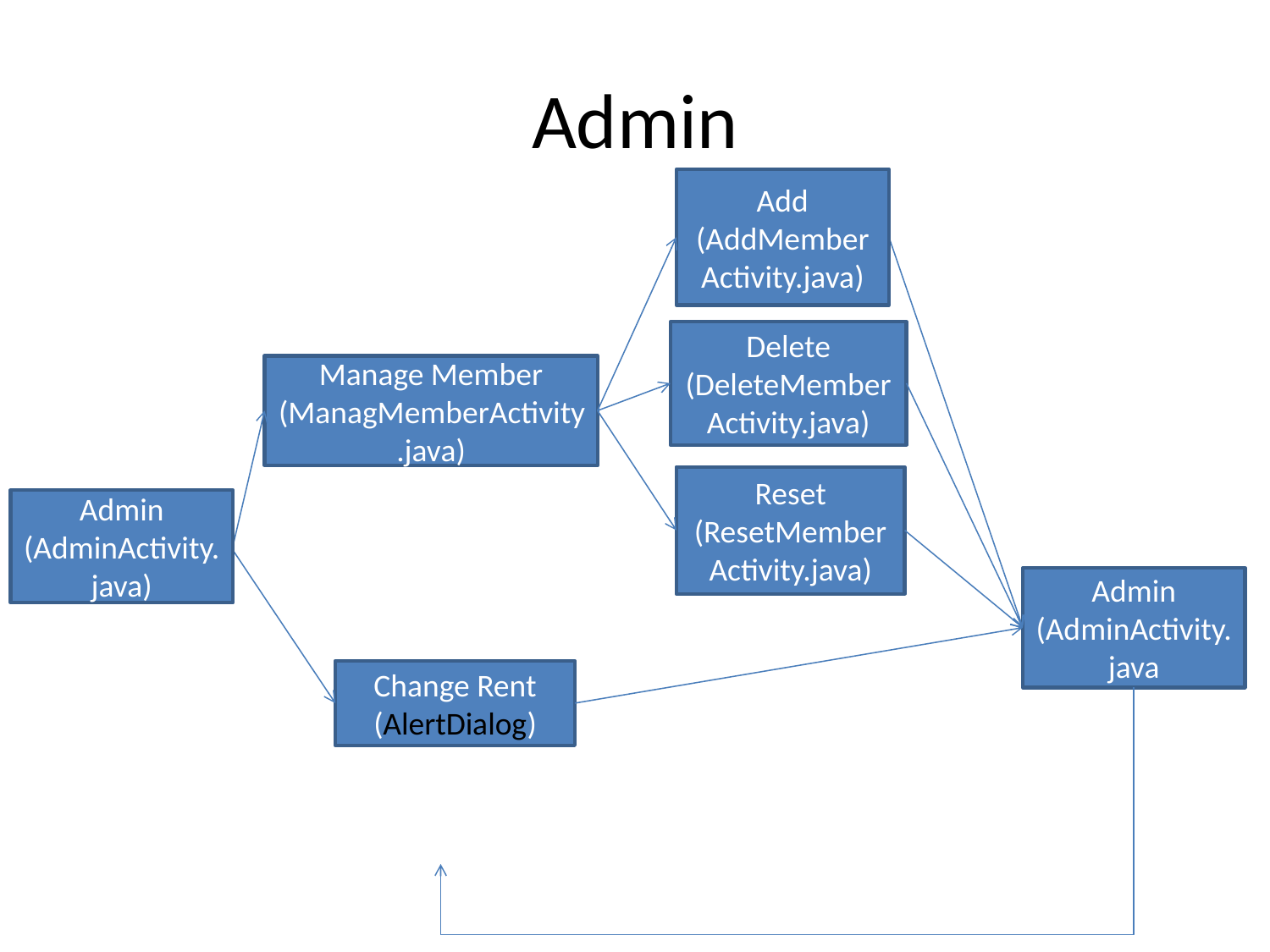

# Admin
Add
(AddMemberActivity.java)
Delete
(DeleteMemberActivity.java)
Manage Member
(ManagMemberActivity.java)
Reset
(ResetMemberActivity.java)
Admin
(AdminActivity.java)
Admin
(AdminActivity.java
Change Rent
(AlertDialog)